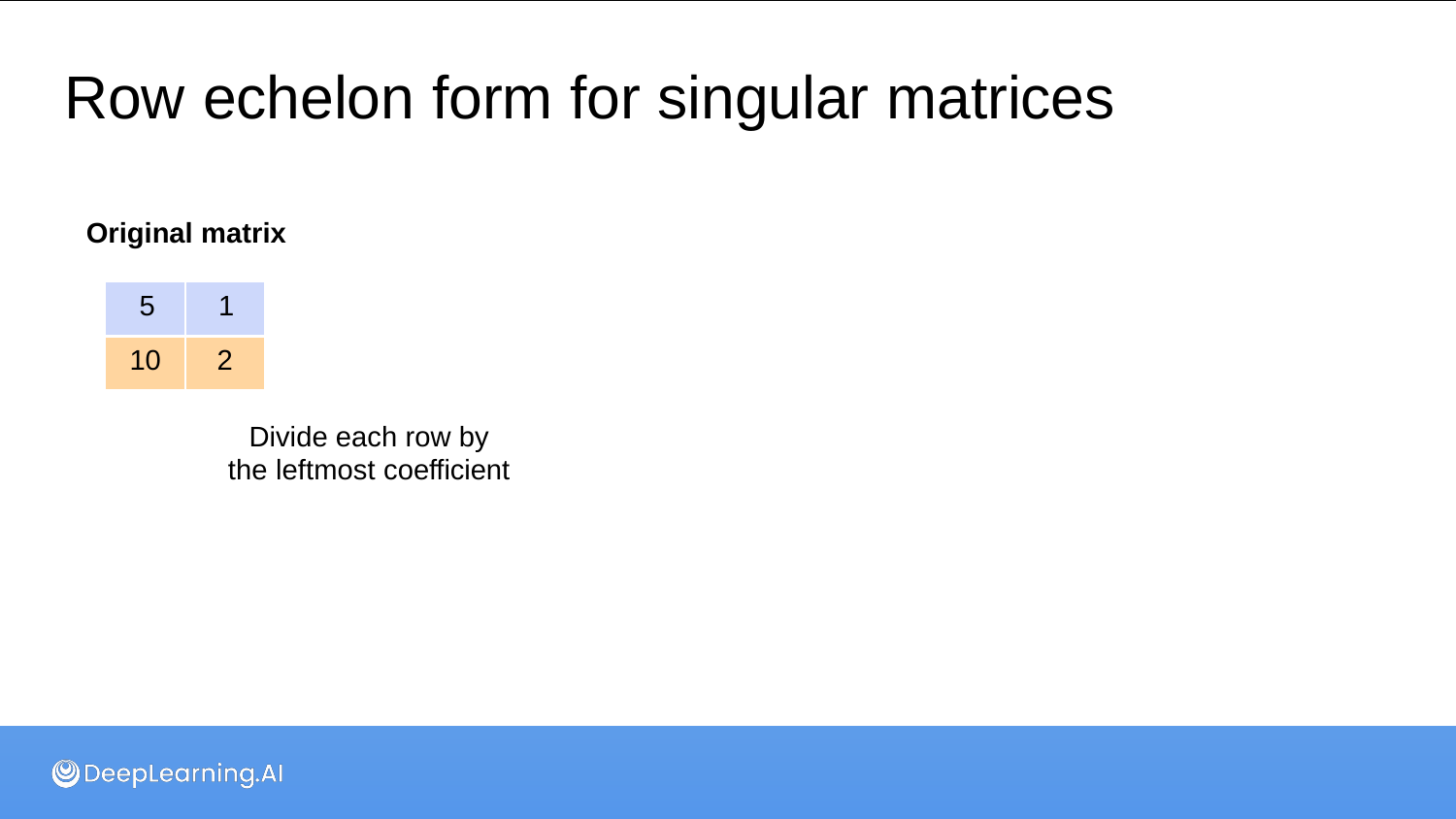

# Row echelon form for singular matrices
Original matrix
| 5 | 1 |
| --- | --- |
| 10 | 2 |
Divide each row by  the leftmost coefficient